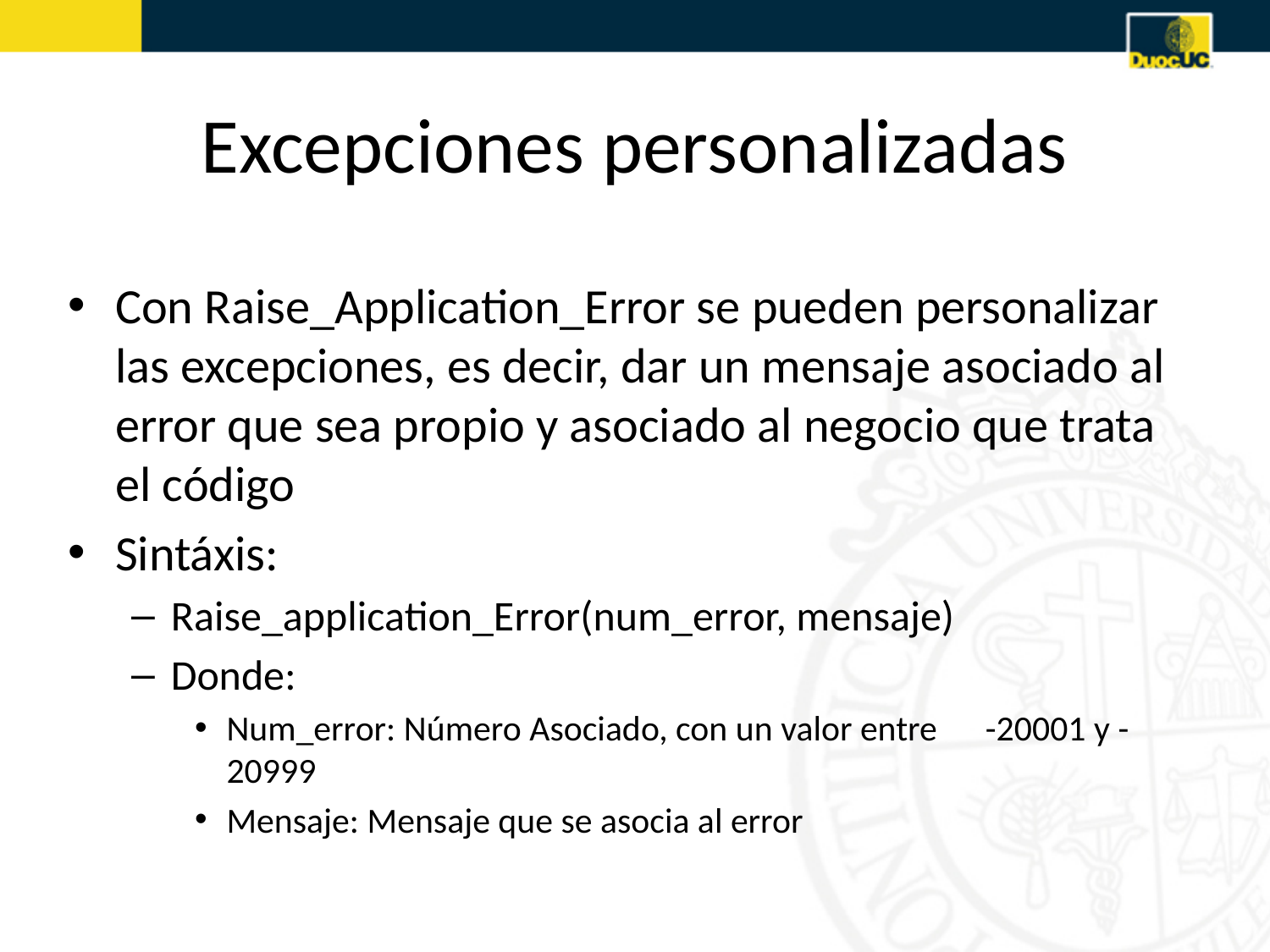

# Excepciones personalizadas
Con Raise_Application_Error se pueden personalizar las excepciones, es decir, dar un mensaje asociado al error que sea propio y asociado al negocio que trata el código
Sintáxis:
Raise_application_Error(num_error, mensaje)
Donde:
Num_error: Número Asociado, con un valor entre      -20001 y -20999
Mensaje: Mensaje que se asocia al error